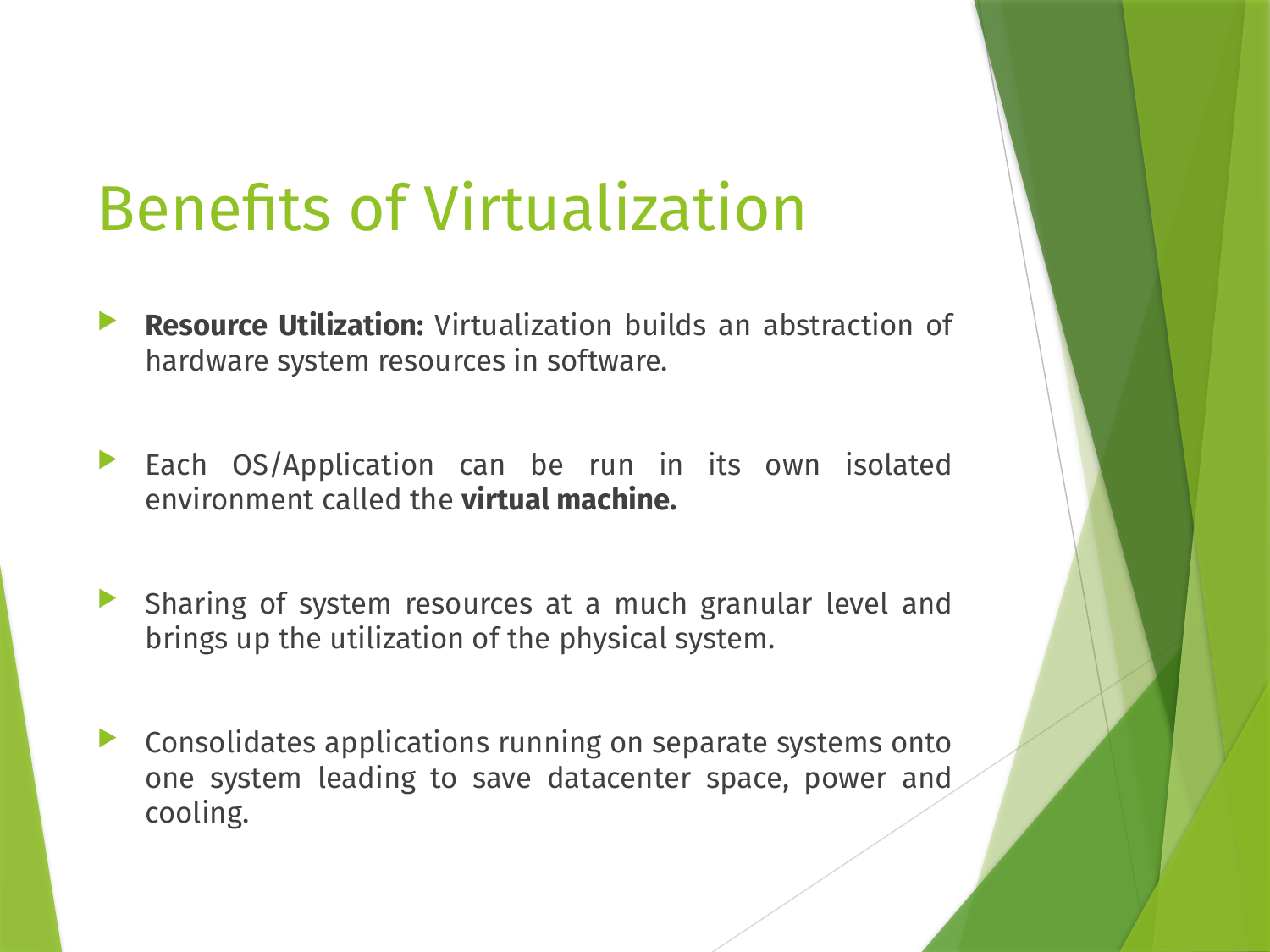

# Benefits of Virtualization
Resource Utilization: Virtualization builds an abstraction of hardware system resources in software.

Each OS/Application can be run in its own isolated environment called the virtual machine.

Sharing of system resources at a much granular level and brings up the utilization of the physical system.

Consolidates applications running on separate systems onto one system leading to save datacenter space, power and cooling.